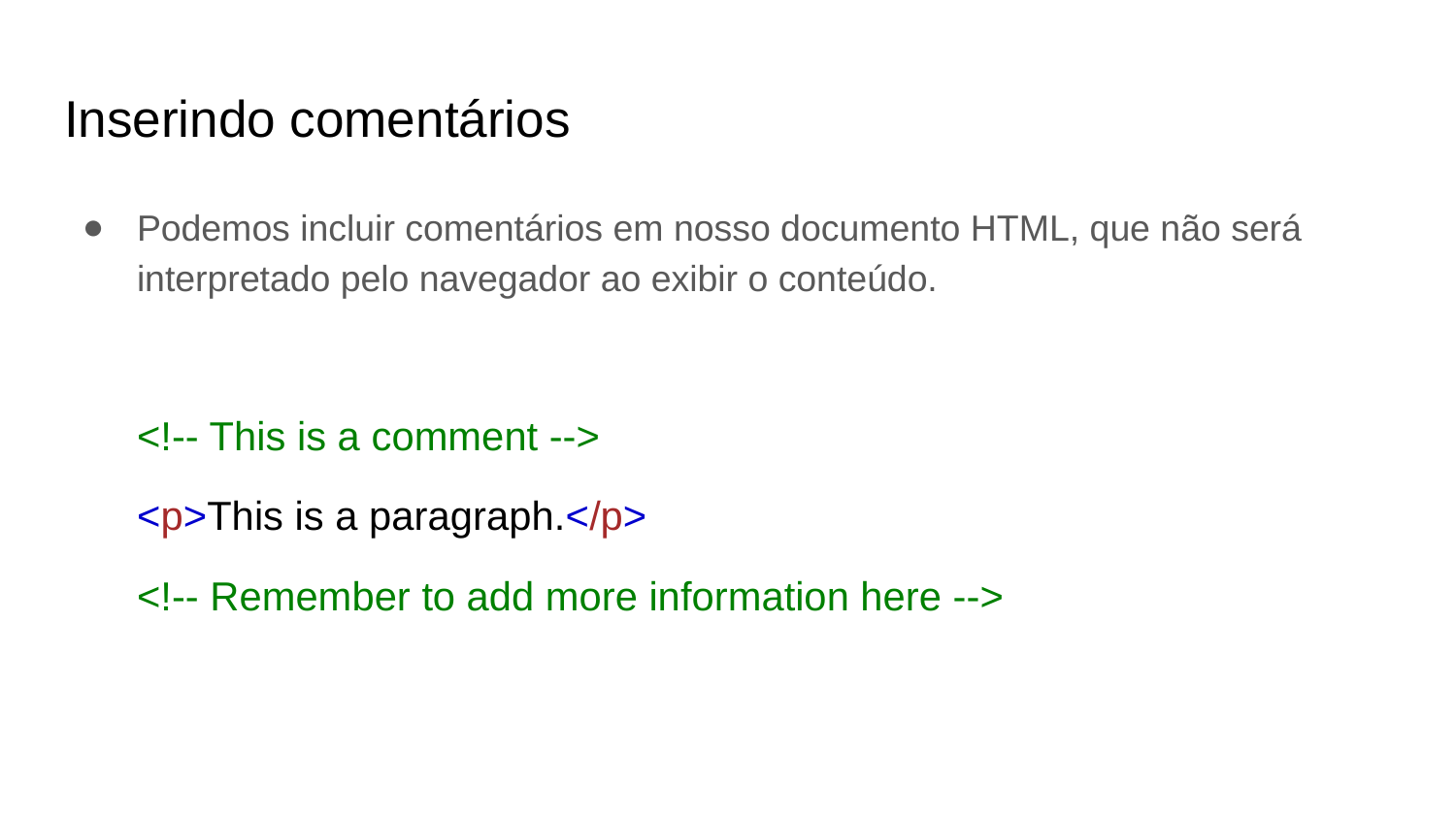

# Inserindo comentários
Podemos incluir comentários em nosso documento HTML, que não será interpretado pelo navegador ao exibir o conteúdo.

<!-- This is a comment -->
<p>This is a paragraph.</p>
<!-- Remember to add more information here -->